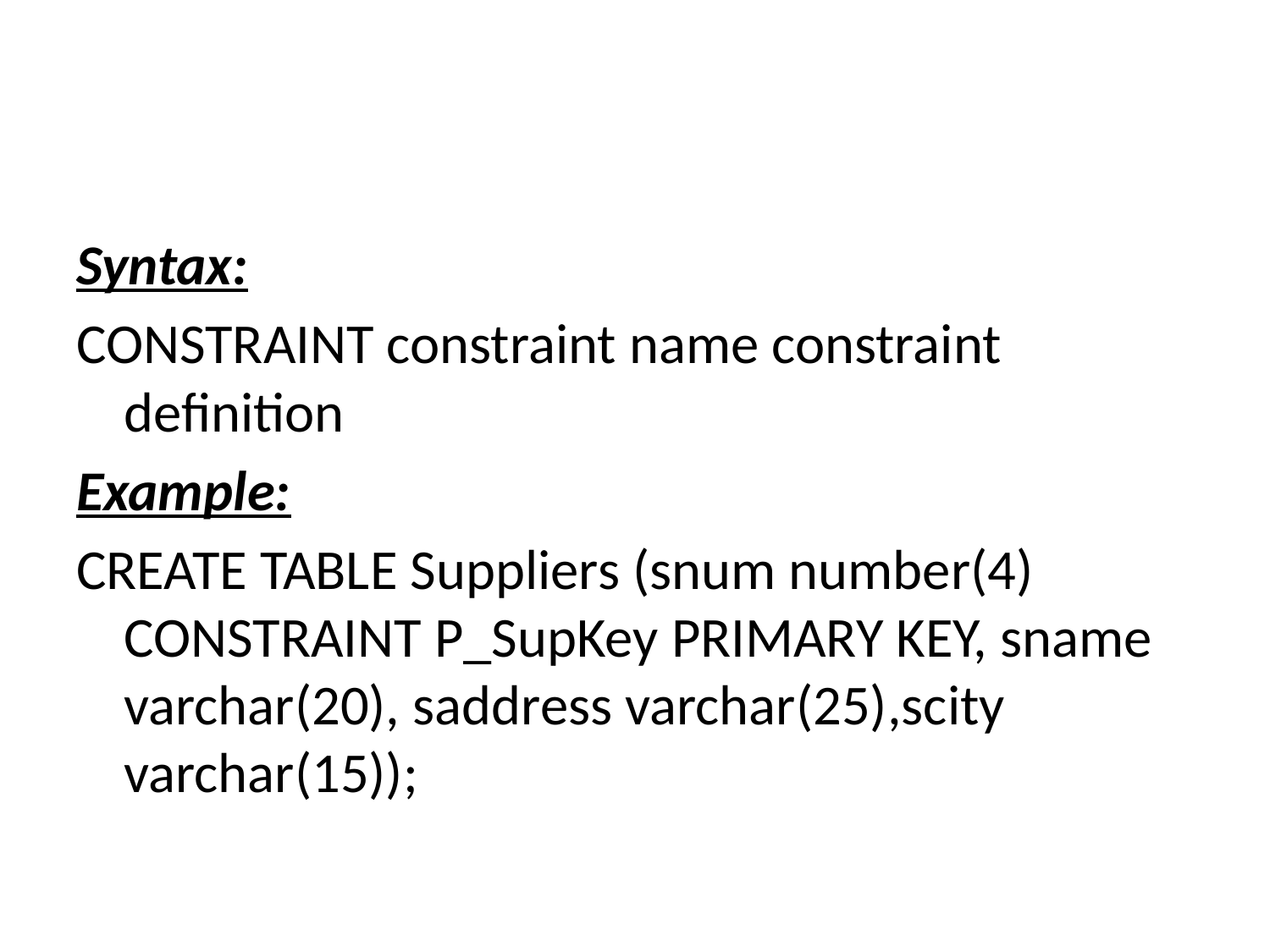

#
Syntax:
CONSTRAINT constraint name constraint definition
Example:
CREATE TABLE Suppliers (snum number(4) CONSTRAINT P_SupKey PRIMARY KEY, sname varchar(20), saddress varchar(25),scity varchar(15));